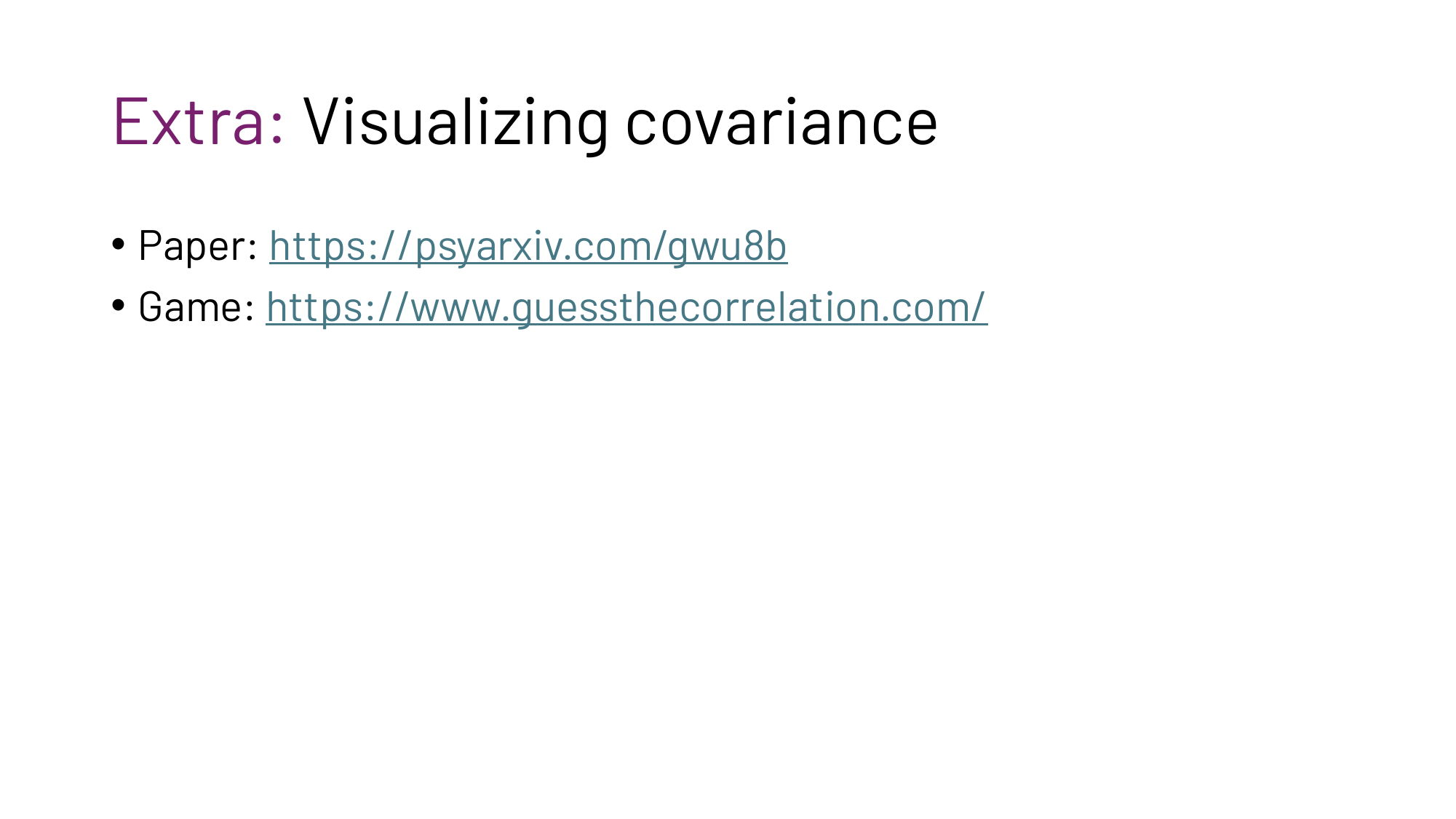

# Extra: Visualizing covariance
Paper: https://psyarxiv.com/gwu8b
Game: https://www.guessthecorrelation.com/